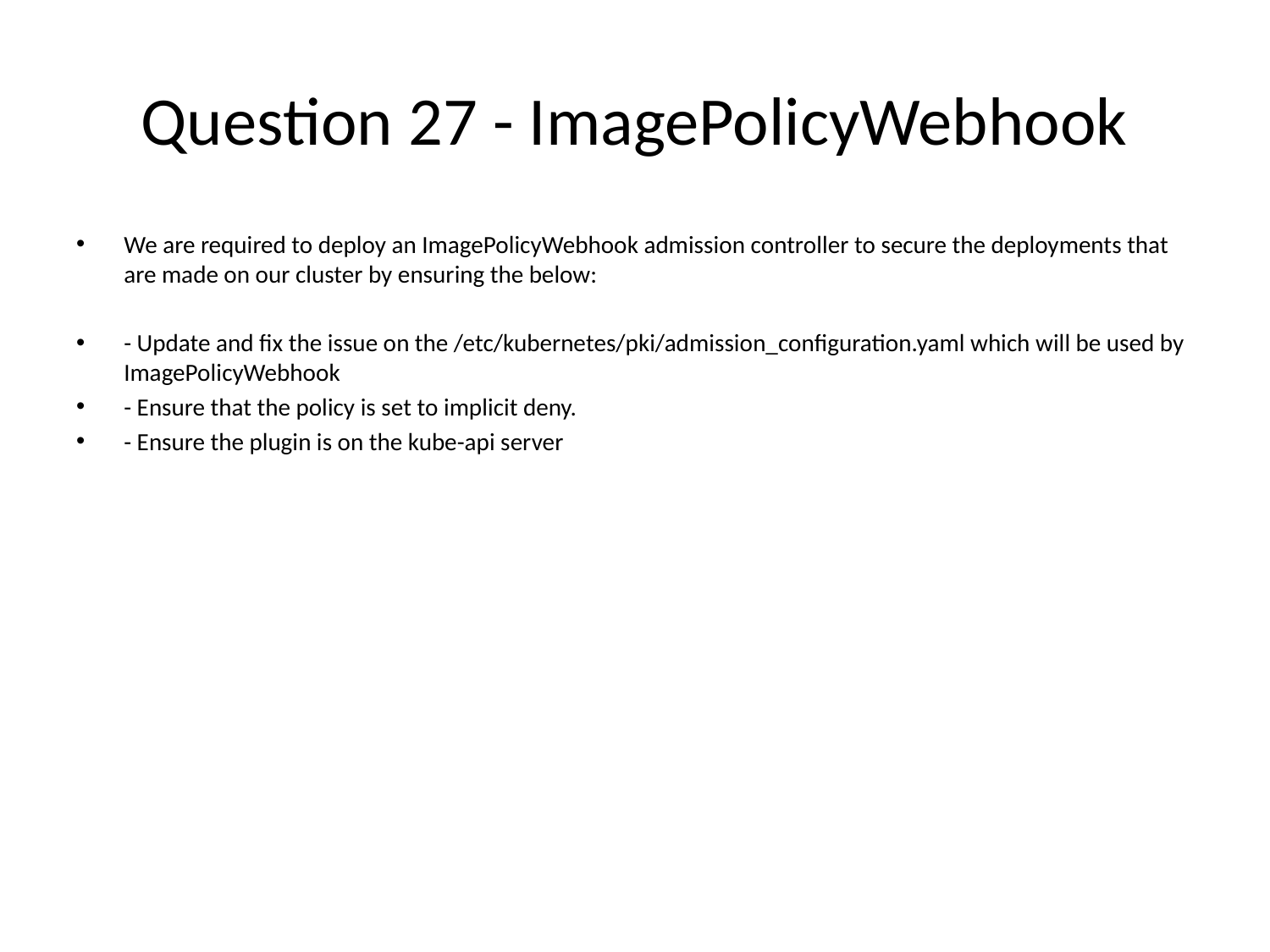

# Question 27 - ImagePolicyWebhook
We are required to deploy an ImagePolicyWebhook admission controller to secure the deployments that are made on our cluster by ensuring the below:

- Update and fix the issue on the /etc/kubernetes/pki/admission_configuration.yaml which will be used by ImagePolicyWebhook
- Ensure that the policy is set to implicit deny.
- Ensure the plugin is on the kube-api server